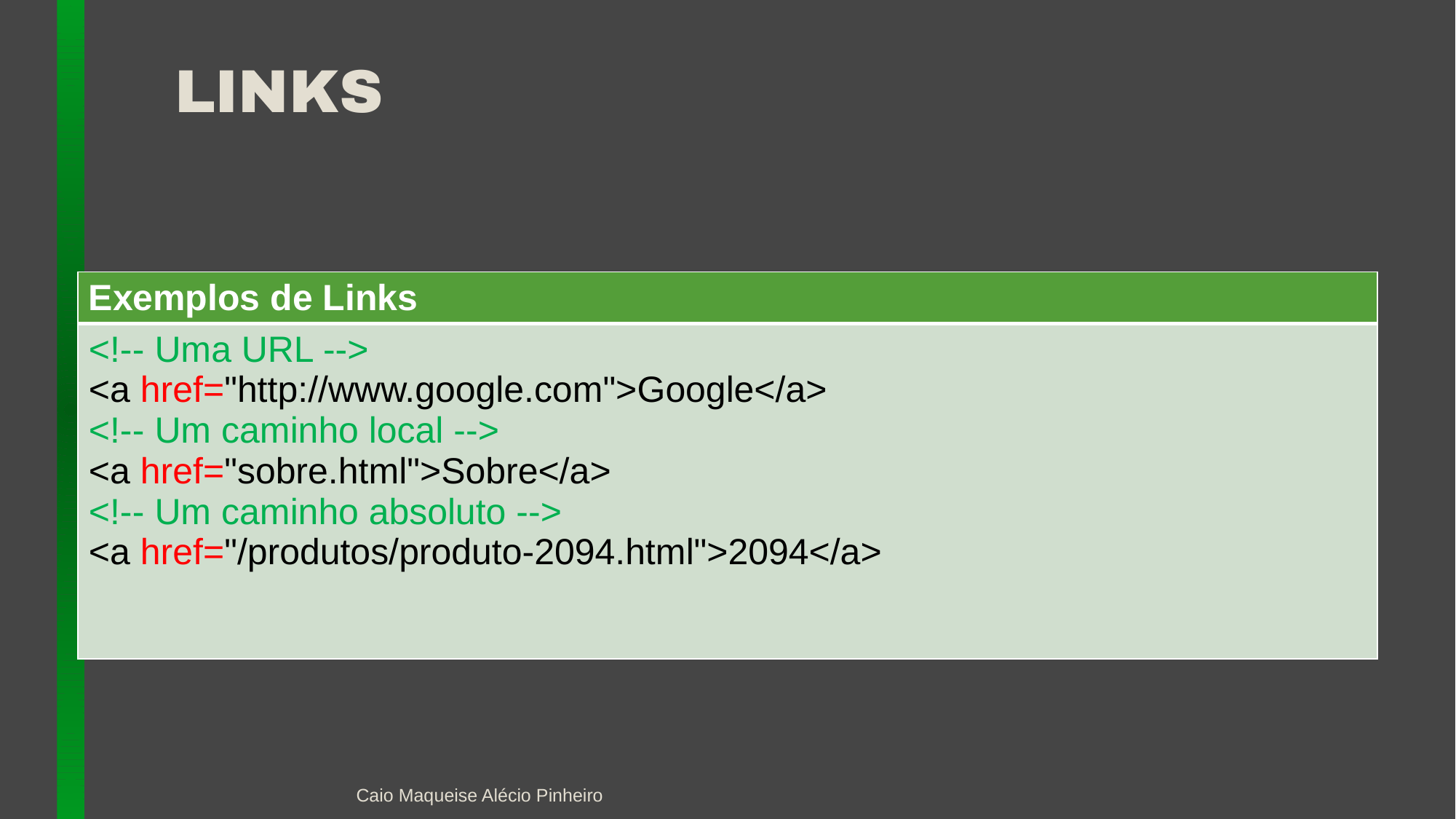

# LINKS
| Exemplos de Links |
| --- |
| <!-- Uma URL --> <a href="http://www.google.com">Google</a> <!-- Um caminho local --> <a href="sobre.html">Sobre</a> <!-- Um caminho absoluto --> <a href="/produtos/produto-2094.html">2094</a> |
Caio Maqueise Alécio Pinheiro